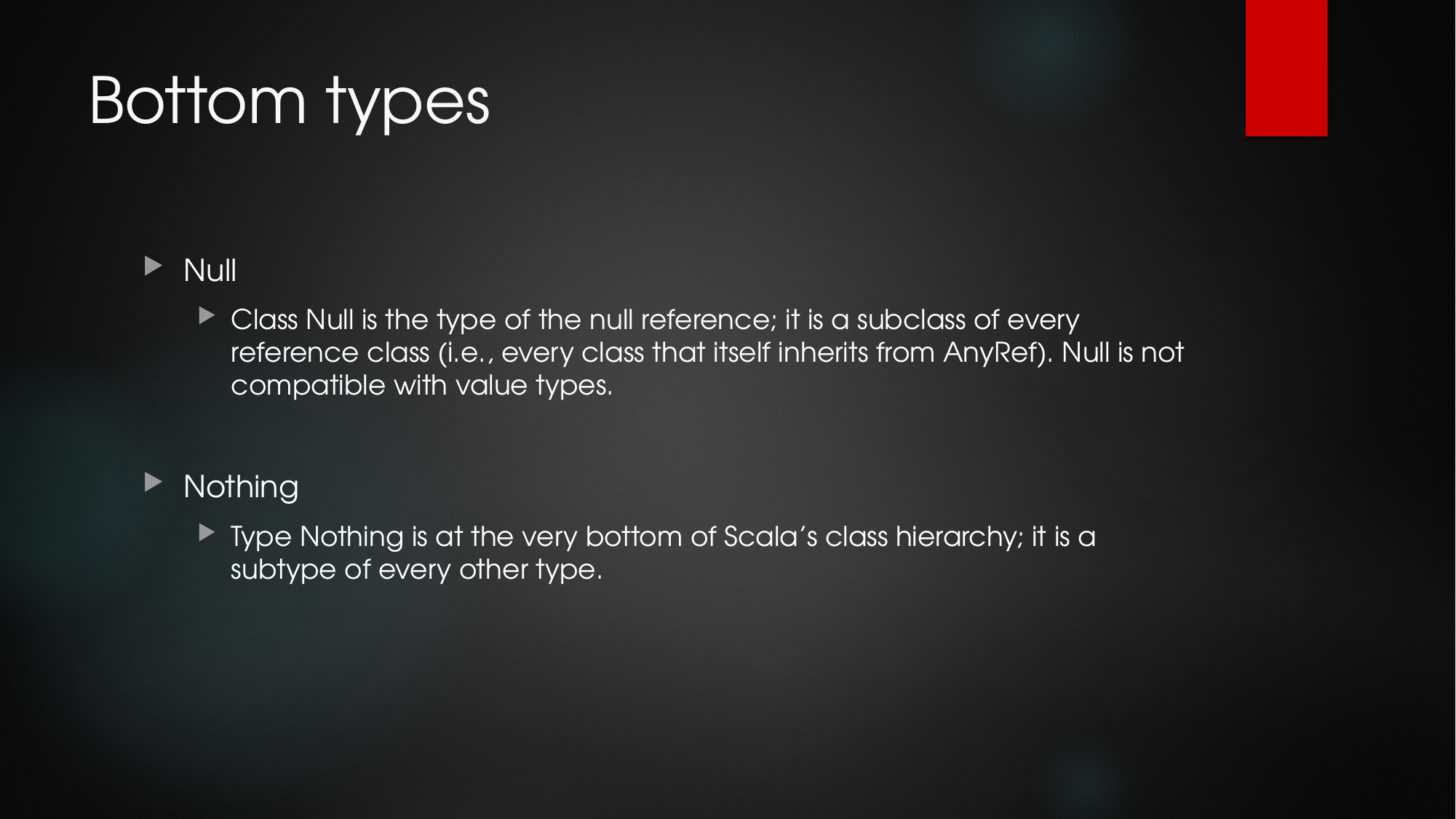

# Bottom types
Null
Class Null is the type of the null reference; it is a subclass of every reference class (i.e., every class that itself inherits from AnyRef). Null is not compatible with value types.

Nothing
Type Nothing is at the very bottom of Scala’s class hierarchy; it is a subtype of every other type.